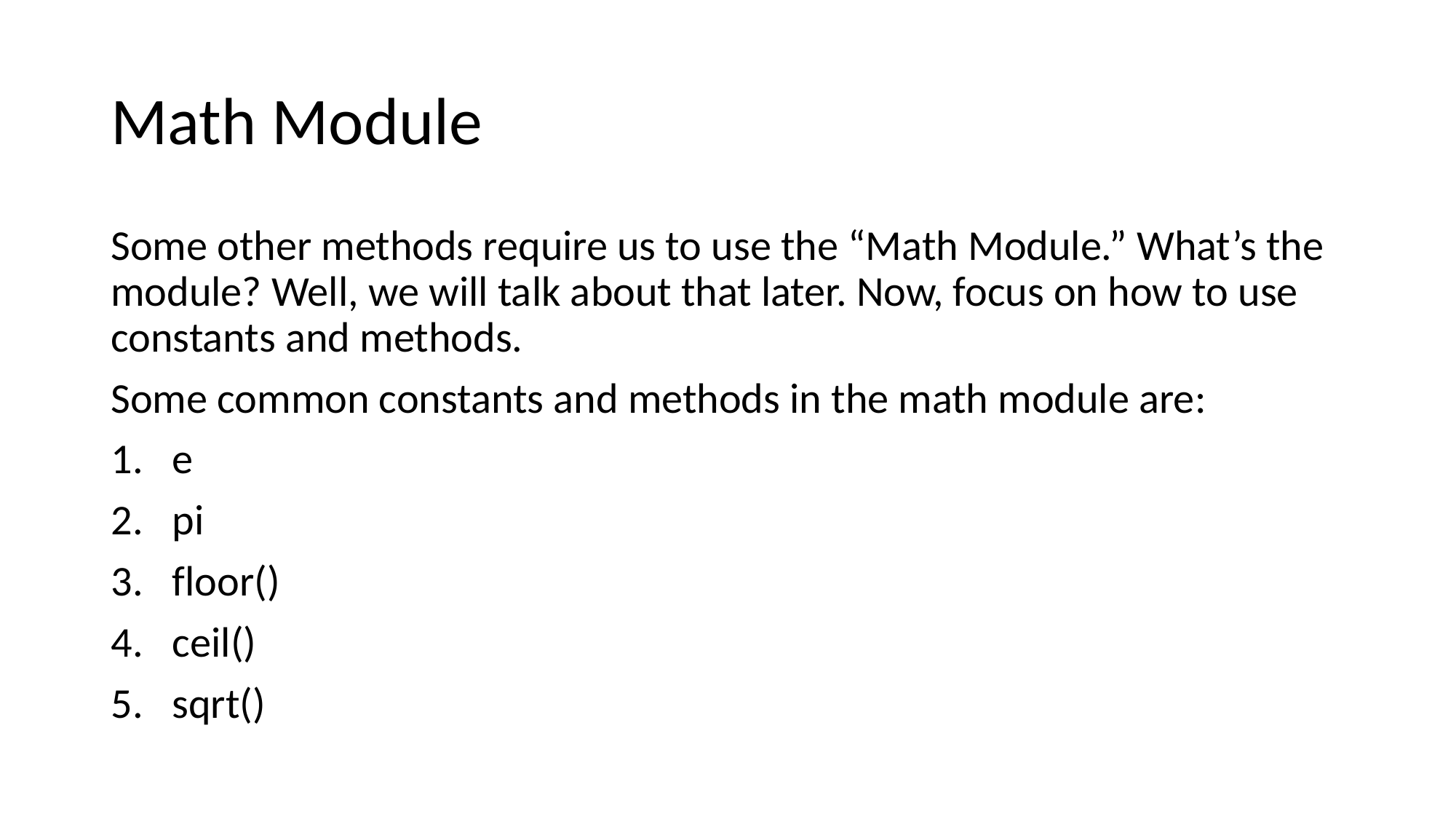

# Math Module
Some other methods require us to use the “Math Module.” What’s the module? Well, we will talk about that later. Now, focus on how to use constants and methods.
Some common constants and methods in the math module are:
e
pi
floor()
ceil()
sqrt()